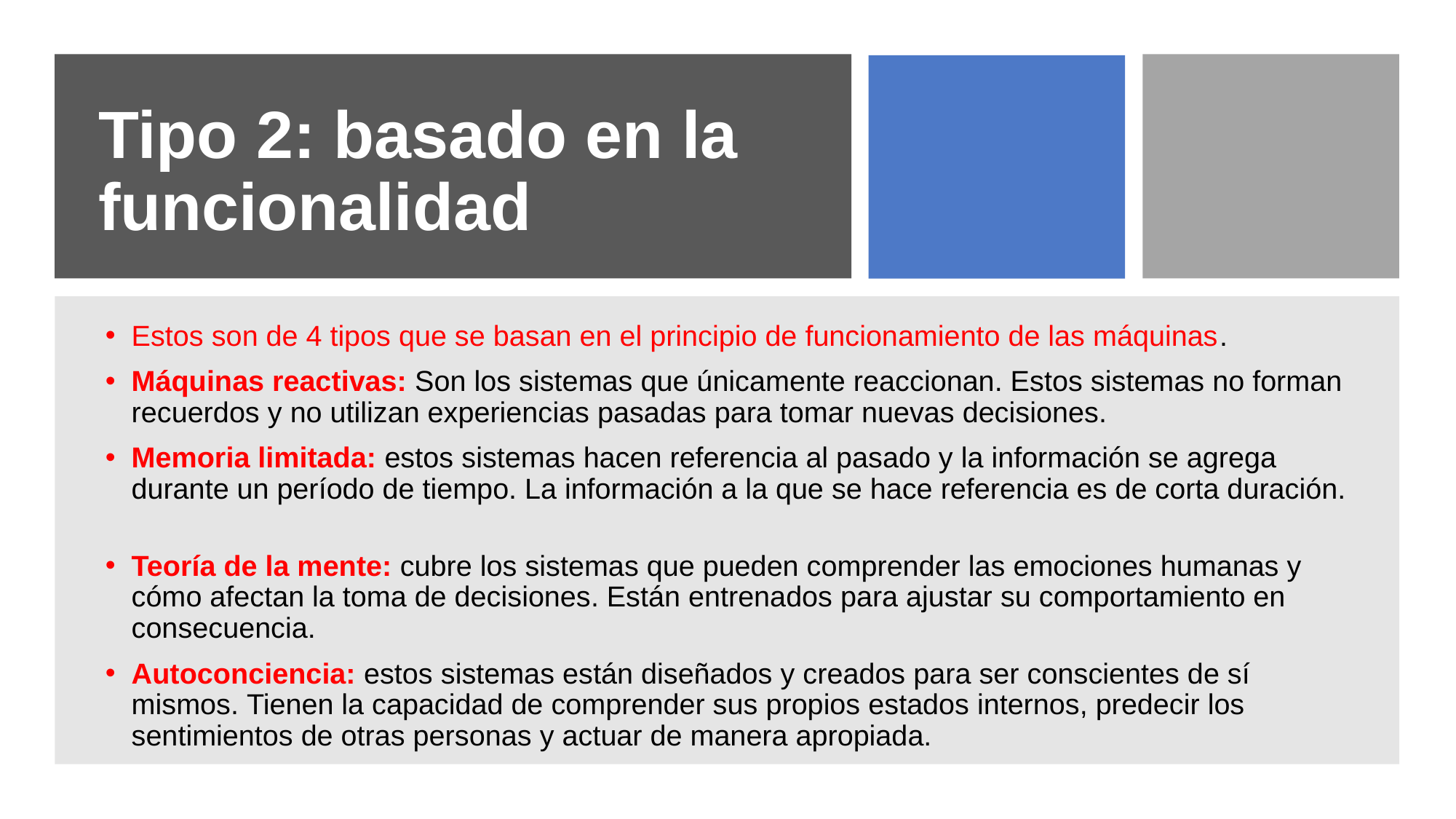

# Tipo 2: basado en la funcionalidad

Estos son de 4 tipos que se basan en el principio de funcionamiento de las máquinas.
Máquinas reactivas: Son los sistemas que únicamente reaccionan. Estos sistemas no forman recuerdos y no utilizan experiencias pasadas para tomar nuevas decisiones.
Memoria limitada: estos sistemas hacen referencia al pasado y la información se agrega durante un período de tiempo. La información a la que se hace referencia es de corta duración.
Teoría de la mente: cubre los sistemas que pueden comprender las emociones humanas y cómo afectan la toma de decisiones. Están entrenados para ajustar su comportamiento en consecuencia.
Autoconciencia: estos sistemas están diseñados y creados para ser conscientes de sí mismos. Tienen la capacidad de comprender sus propios estados internos, predecir los sentimientos de otras personas y actuar de manera apropiada.